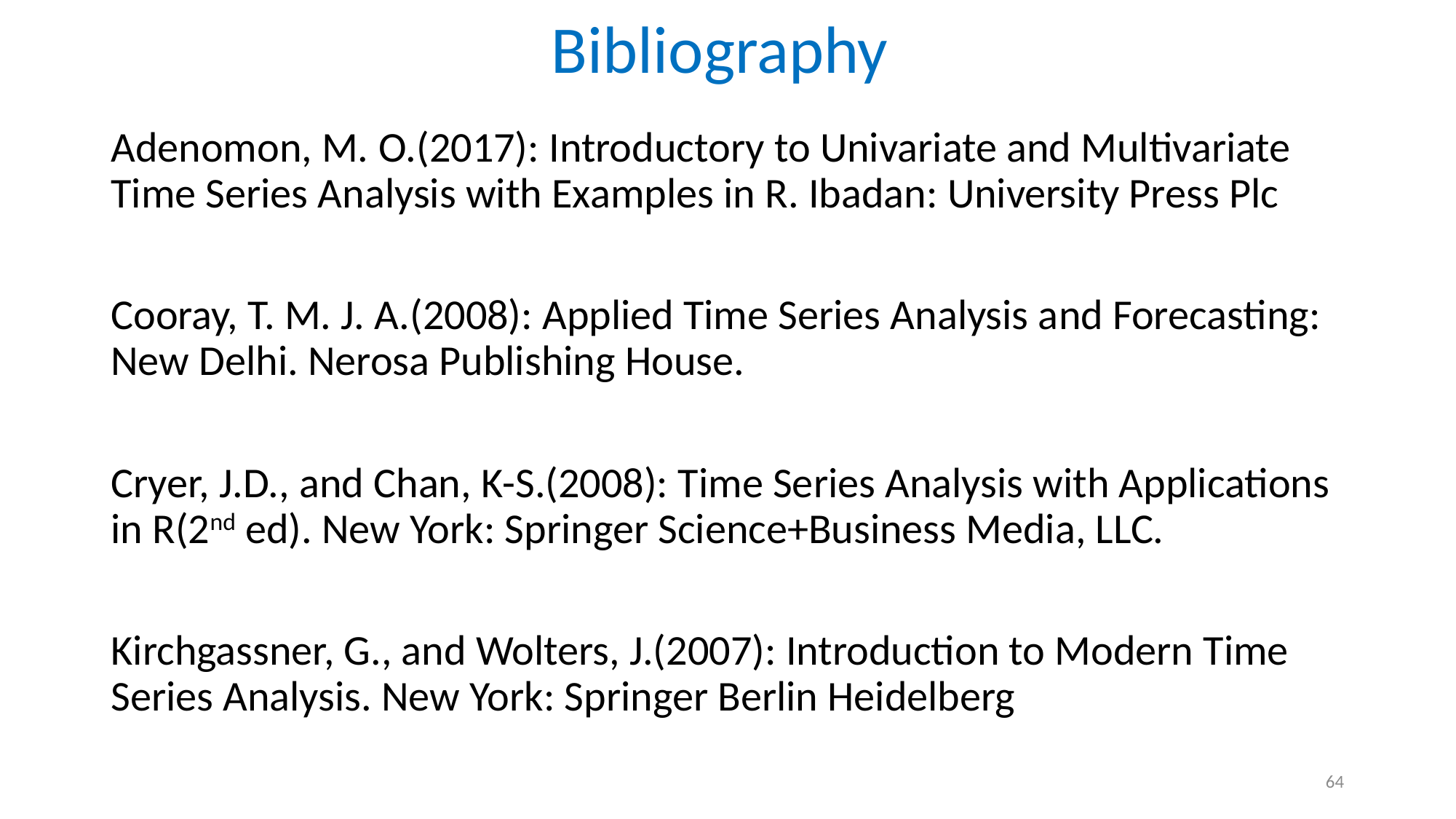

# Bibliography
Adenomon, M. O.(2017): Introductory to Univariate and Multivariate Time Series Analysis with Examples in R. Ibadan: University Press Plc

Cooray, T. M. J. A.(2008): Applied Time Series Analysis and Forecasting: New Delhi. Nerosa Publishing House.

Cryer, J.D., and Chan, K-S.(2008): Time Series Analysis with Applications in R(2nd ed). New York: Springer Science+Business Media, LLC.

Kirchgassner, G., and Wolters, J.(2007): Introduction to Modern Time Series Analysis. New York: Springer Berlin Heidelberg

64